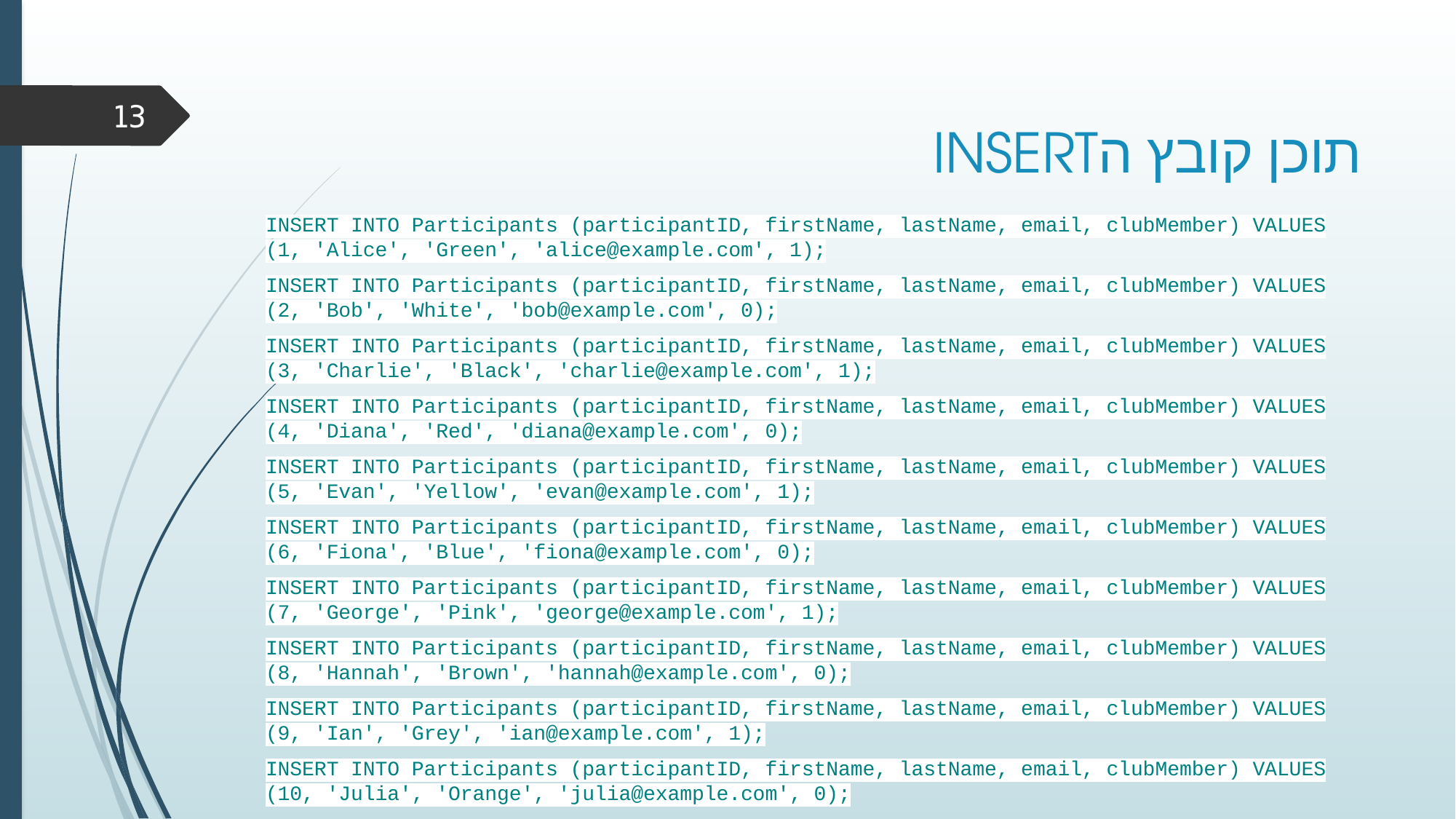

# תוכן קובץ הINSERT
13
INSERT INTO Participants (participantID, firstName, lastName, email, clubMember) VALUES (1, 'Alice', 'Green', 'alice@example.com', 1);
INSERT INTO Participants (participantID, firstName, lastName, email, clubMember) VALUES (2, 'Bob', 'White', 'bob@example.com', 0);
INSERT INTO Participants (participantID, firstName, lastName, email, clubMember) VALUES (3, 'Charlie', 'Black', 'charlie@example.com', 1);
INSERT INTO Participants (participantID, firstName, lastName, email, clubMember) VALUES (4, 'Diana', 'Red', 'diana@example.com', 0);
INSERT INTO Participants (participantID, firstName, lastName, email, clubMember) VALUES (5, 'Evan', 'Yellow', 'evan@example.com', 1);
INSERT INTO Participants (participantID, firstName, lastName, email, clubMember) VALUES (6, 'Fiona', 'Blue', 'fiona@example.com', 0);
INSERT INTO Participants (participantID, firstName, lastName, email, clubMember) VALUES (7, 'George', 'Pink', 'george@example.com', 1);
INSERT INTO Participants (participantID, firstName, lastName, email, clubMember) VALUES (8, 'Hannah', 'Brown', 'hannah@example.com', 0);
INSERT INTO Participants (participantID, firstName, lastName, email, clubMember) VALUES (9, 'Ian', 'Grey', 'ian@example.com', 1);
INSERT INTO Participants (participantID, firstName, lastName, email, clubMember) VALUES (10, 'Julia', 'Orange', 'julia@example.com', 0);